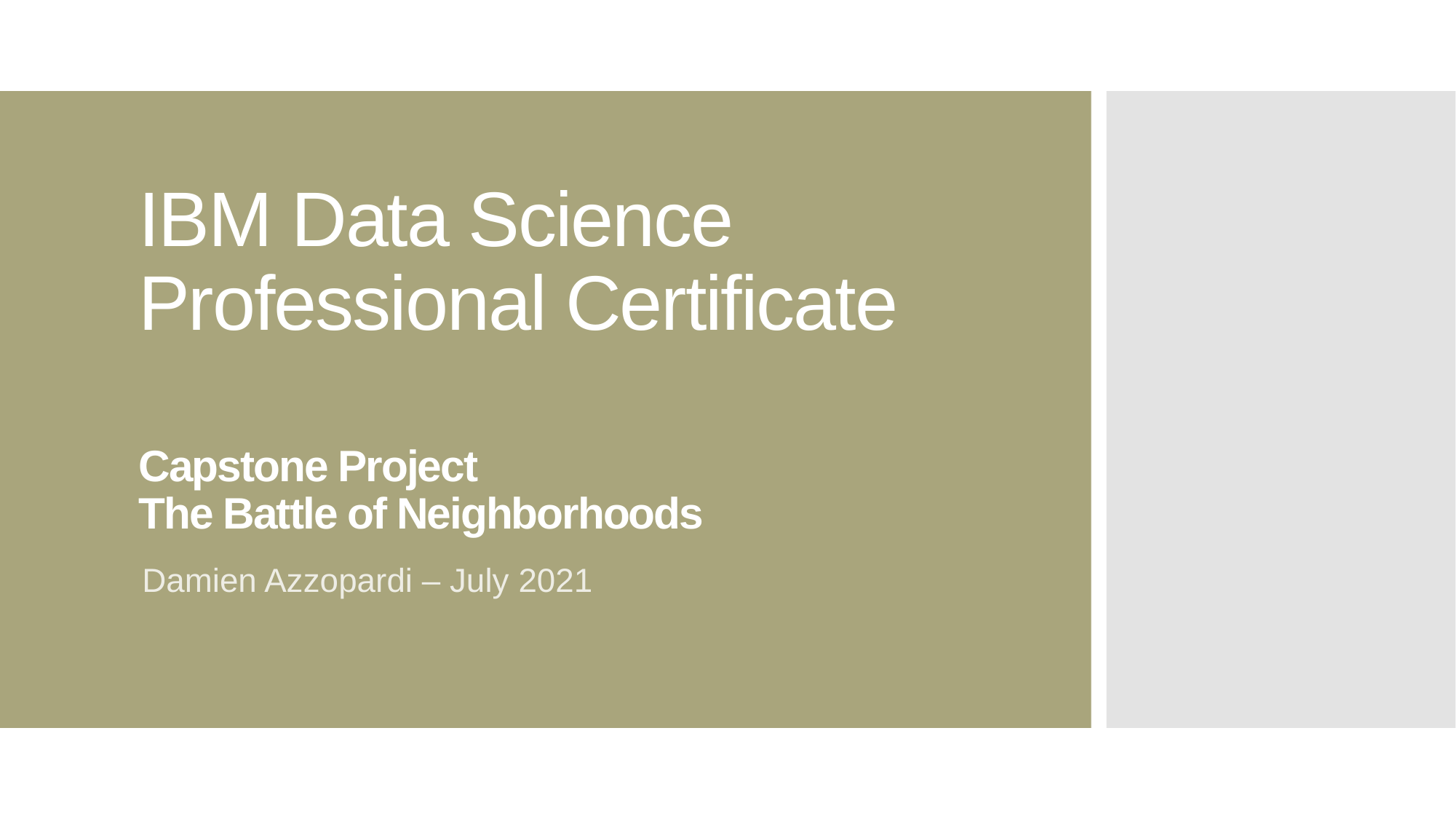

# IBM Data Science Professional Certificate Capstone Project The Battle of Neighborhoods
Damien Azzopardi – July 2021